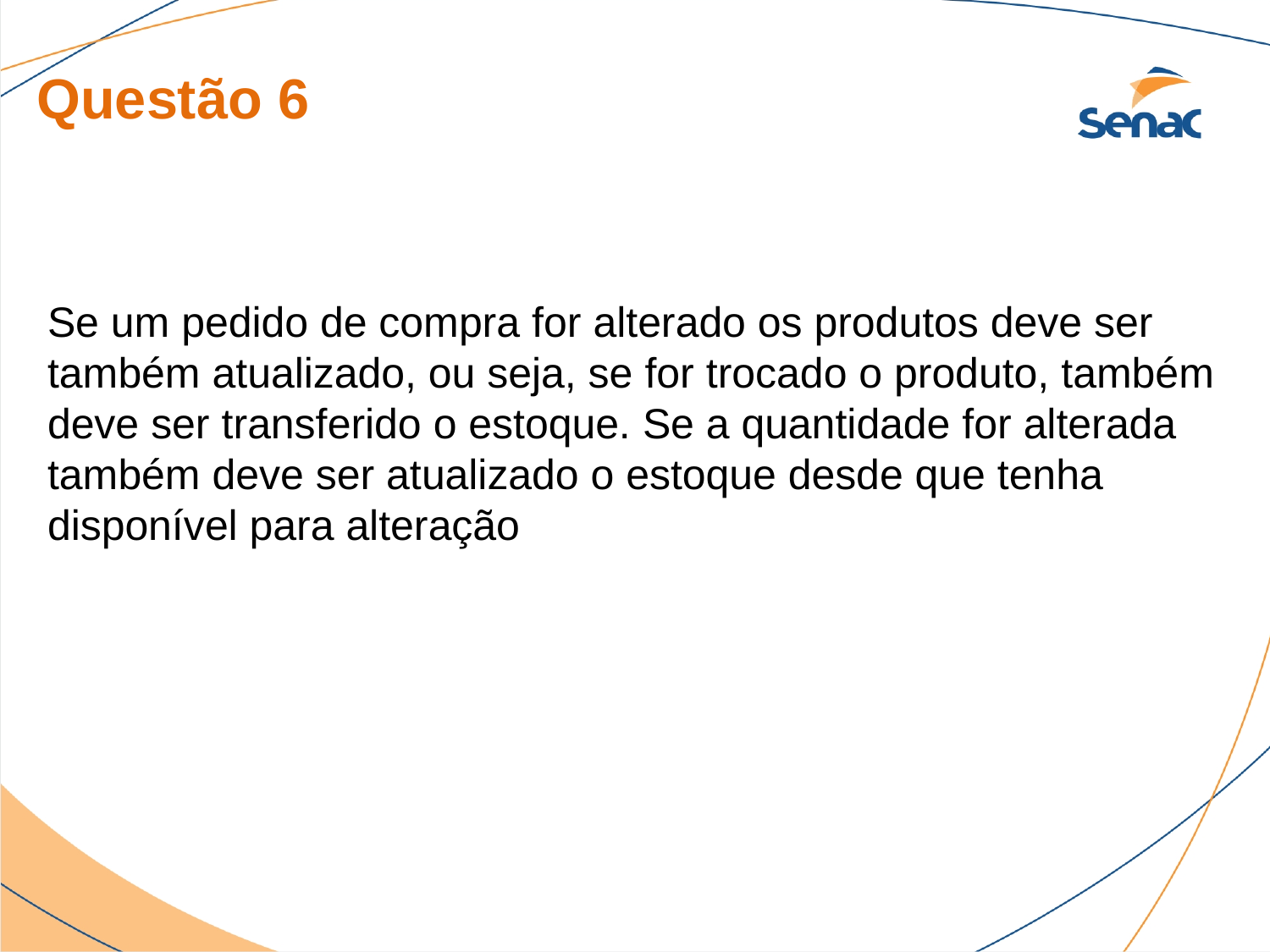

Questão 6
Se um pedido de compra for alterado os produtos deve ser também atualizado, ou seja, se for trocado o produto, também deve ser transferido o estoque. Se a quantidade for alterada também deve ser atualizado o estoque desde que tenha disponível para alteração